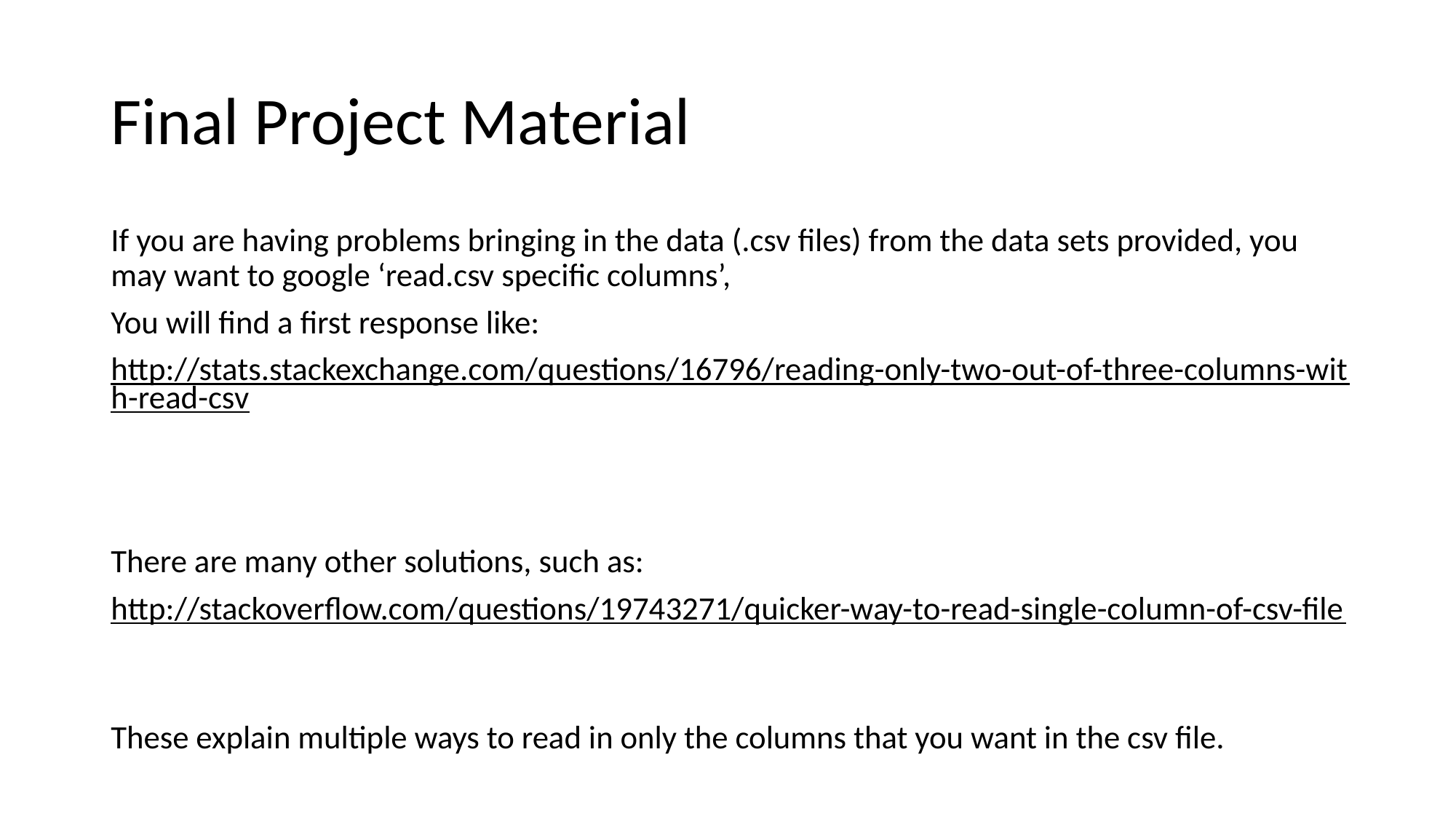

# Final Project Material
If you are having problems bringing in the data (.csv files) from the data sets provided, you may want to google ‘read.csv specific columns’,
You will find a first response like:
http://stats.stackexchange.com/questions/16796/reading-only-two-out-of-three-columns-with-read-csv

There are many other solutions, such as:
http://stackoverflow.com/questions/19743271/quicker-way-to-read-single-column-of-csv-file

These explain multiple ways to read in only the columns that you want in the csv file.